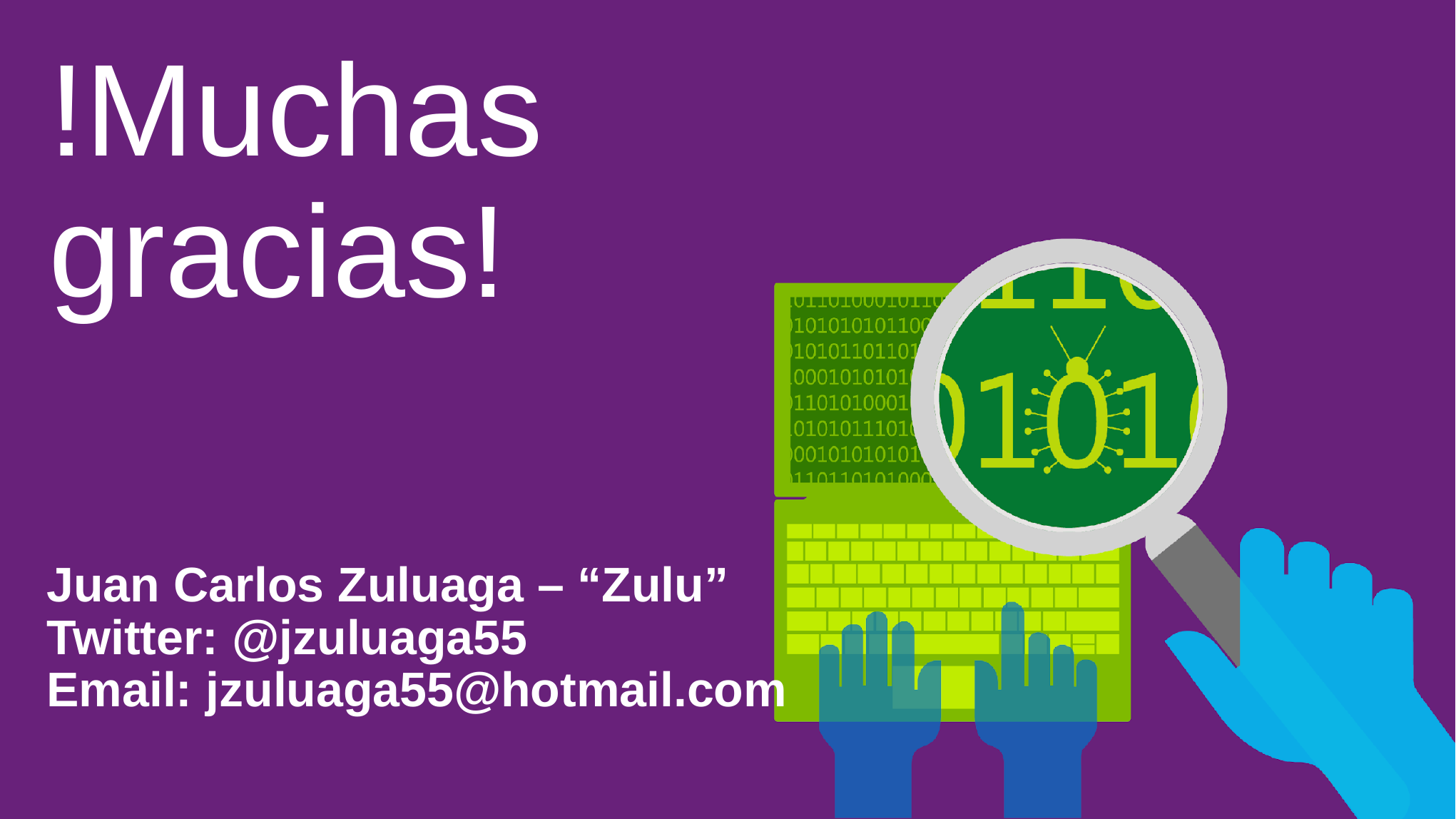

# !Muchas gracias!
Juan Carlos Zuluaga – “Zulu”
Twitter: @jzuluaga55
Email: jzuluaga55@hotmail.com